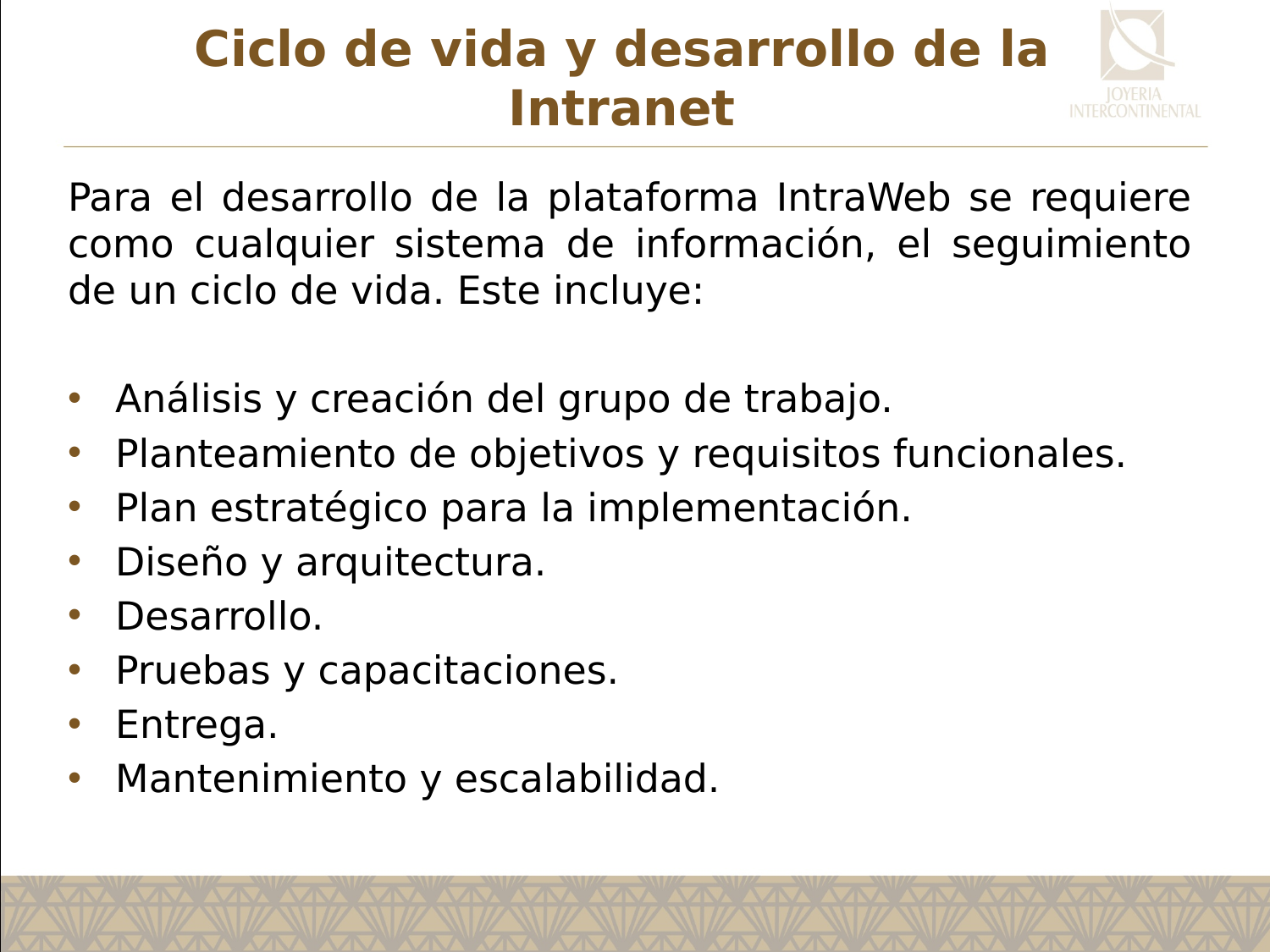

# Ciclo de vida y desarrollo de la Intranet
Para el desarrollo de la plataforma IntraWeb se requiere como cualquier sistema de información, el seguimiento de un ciclo de vida. Este incluye:

Análisis y creación del grupo de trabajo.
Planteamiento de objetivos y requisitos funcionales.
Plan estratégico para la implementación.
Diseño y arquitectura.
Desarrollo.
Pruebas y capacitaciones.
Entrega.
Mantenimiento y escalabilidad.